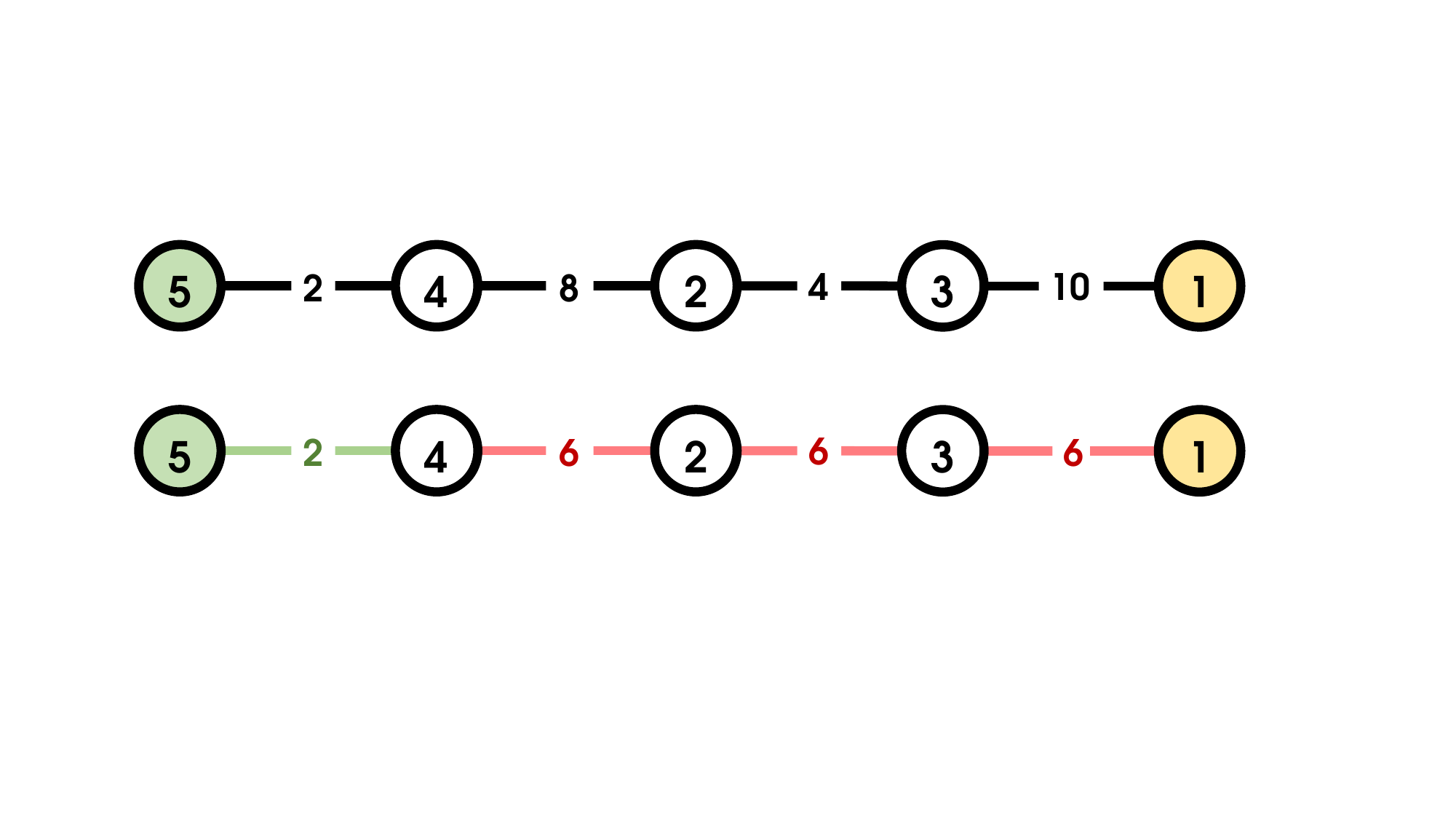

2

5

4

1
4
10
2
8
3

2

5

4

1
6
2
6
6
3